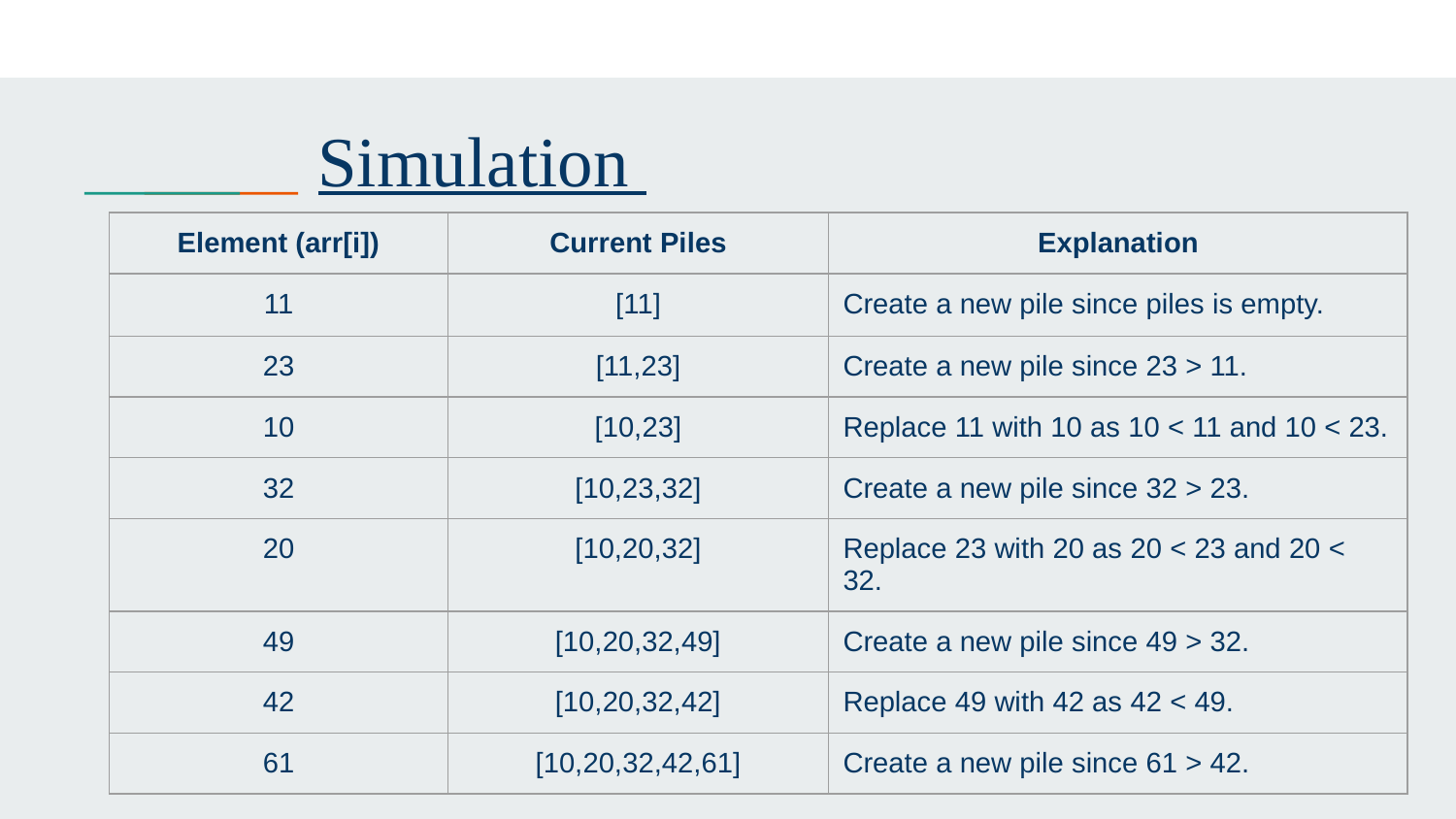

Simulation
| Element (arr[i]) | Current Piles | Explanation |
| --- | --- | --- |
| 11 | [11] | Create a new pile since piles is empty. |
| 23 | [11,23] | Create a new pile since 23 > 11. |
| 10 | [10,23] | Replace 11 with 10 as 10 < 11 and 10 < 23. |
| 32 | [10,23,32] | Create a new pile since 32 > 23. |
| 20 | [10,20,32] | Replace 23 with 20 as 20 < 23 and 20 < 32. |
| 49 | [10,20,32,49] | Create a new pile since 49 > 32. |
| 42 | [10,20,32,42] | Replace 49 with 42 as 42 < 49. |
| 61 | [10,20,32,42,61] | Create a new pile since 61 > 42. |